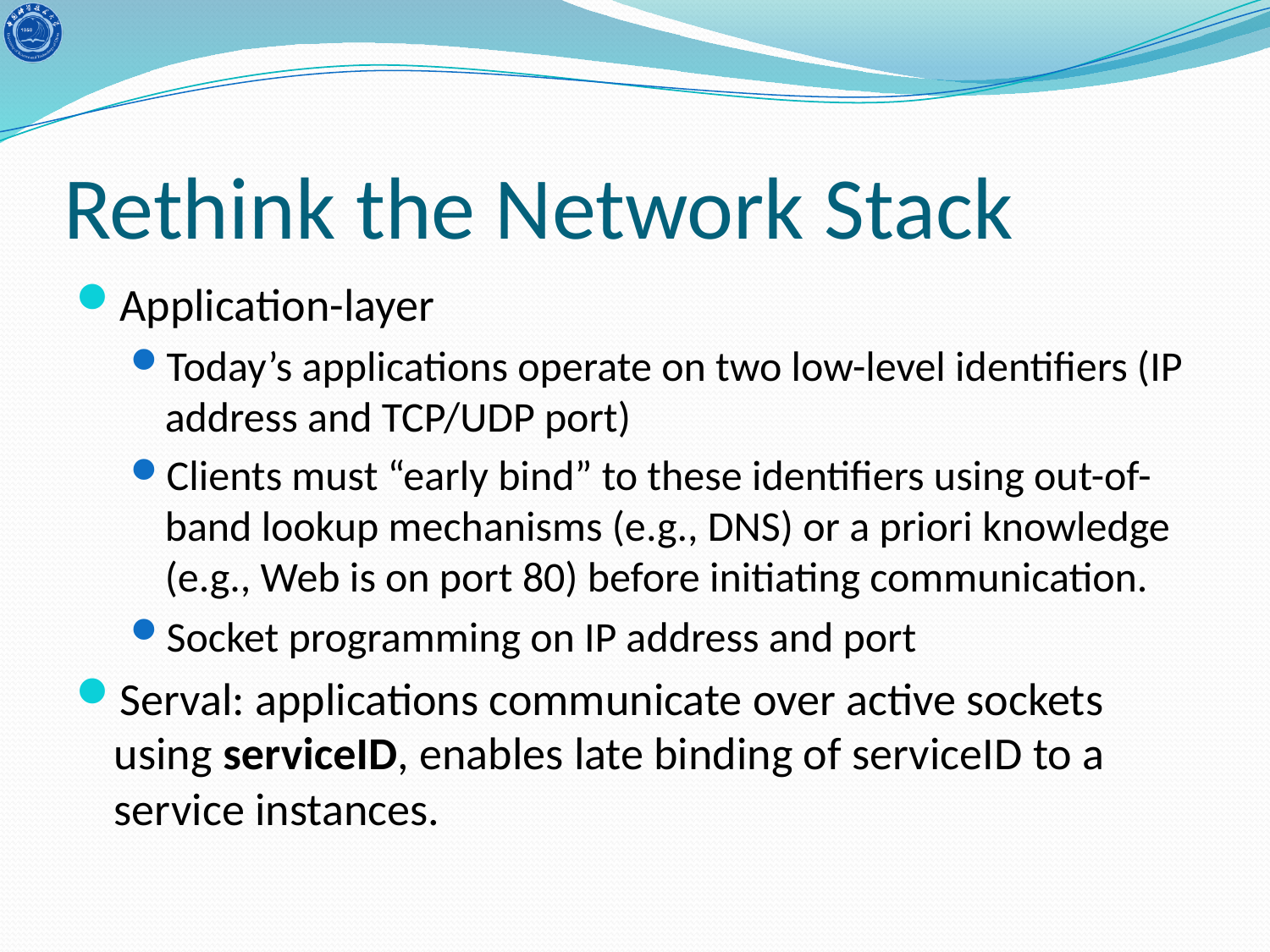

# Rethink the Network Stack
Application-layer
Today’s applications operate on two low-level identifiers (IP address and TCP/UDP port)
Clients must “early bind” to these identifiers using out-of-band lookup mechanisms (e.g., DNS) or a priori knowledge (e.g., Web is on port 80) before initiating communication.
Socket programming on IP address and port
Serval: applications communicate over active sockets using serviceID, enables late binding of serviceID to a service instances.